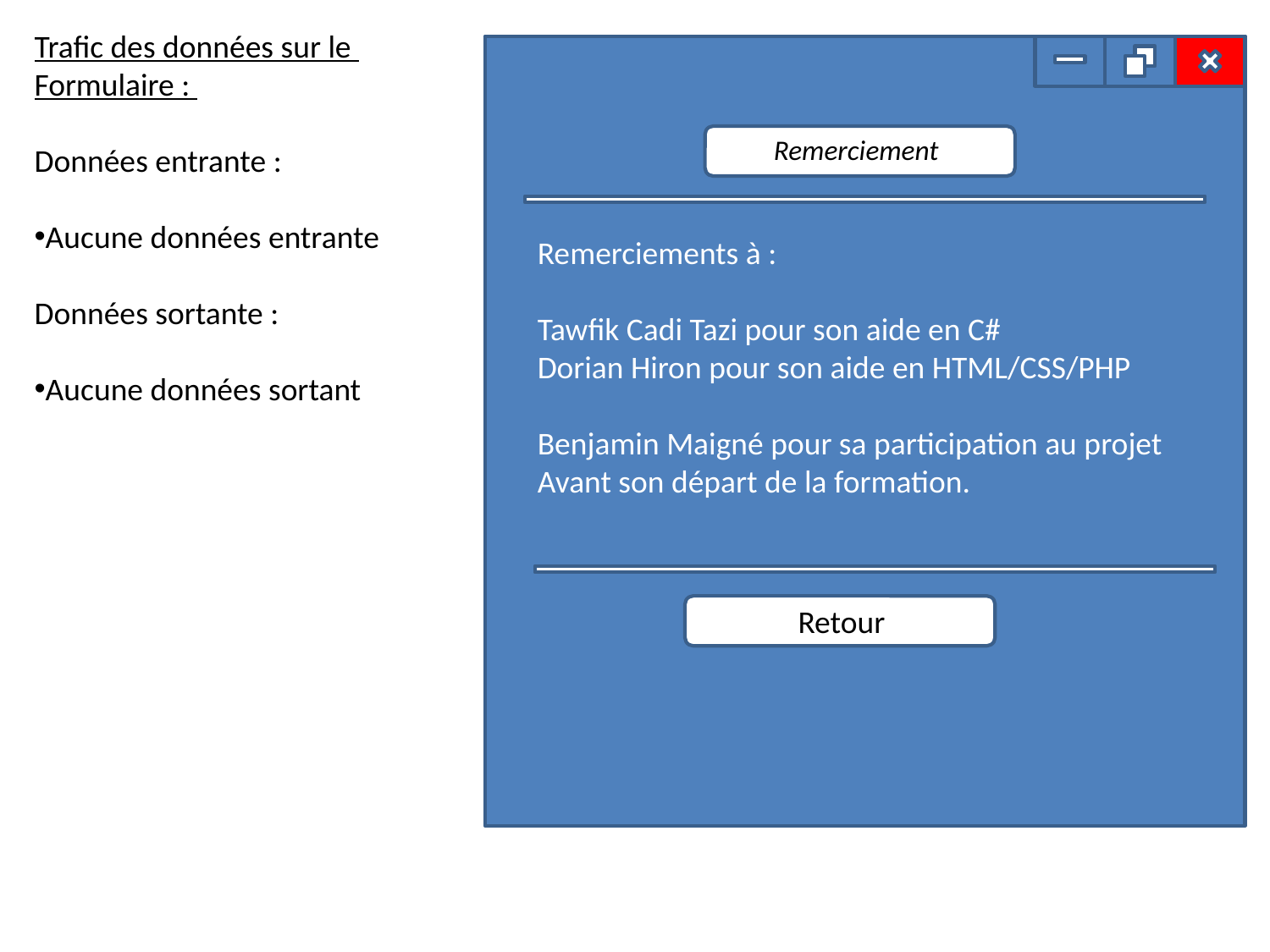

Trafic des données sur le
Formulaire :

Données entrante :

Aucune données entrante

Données sortante :

Aucune données sortant

 Remerciement

Remerciements à :

Tawfik Cadi Tazi pour son aide en C#
Dorian Hiron pour son aide en HTML/CSS/PHP

Benjamin Maigné pour sa participation au projet
Avant son départ de la formation.

Retour